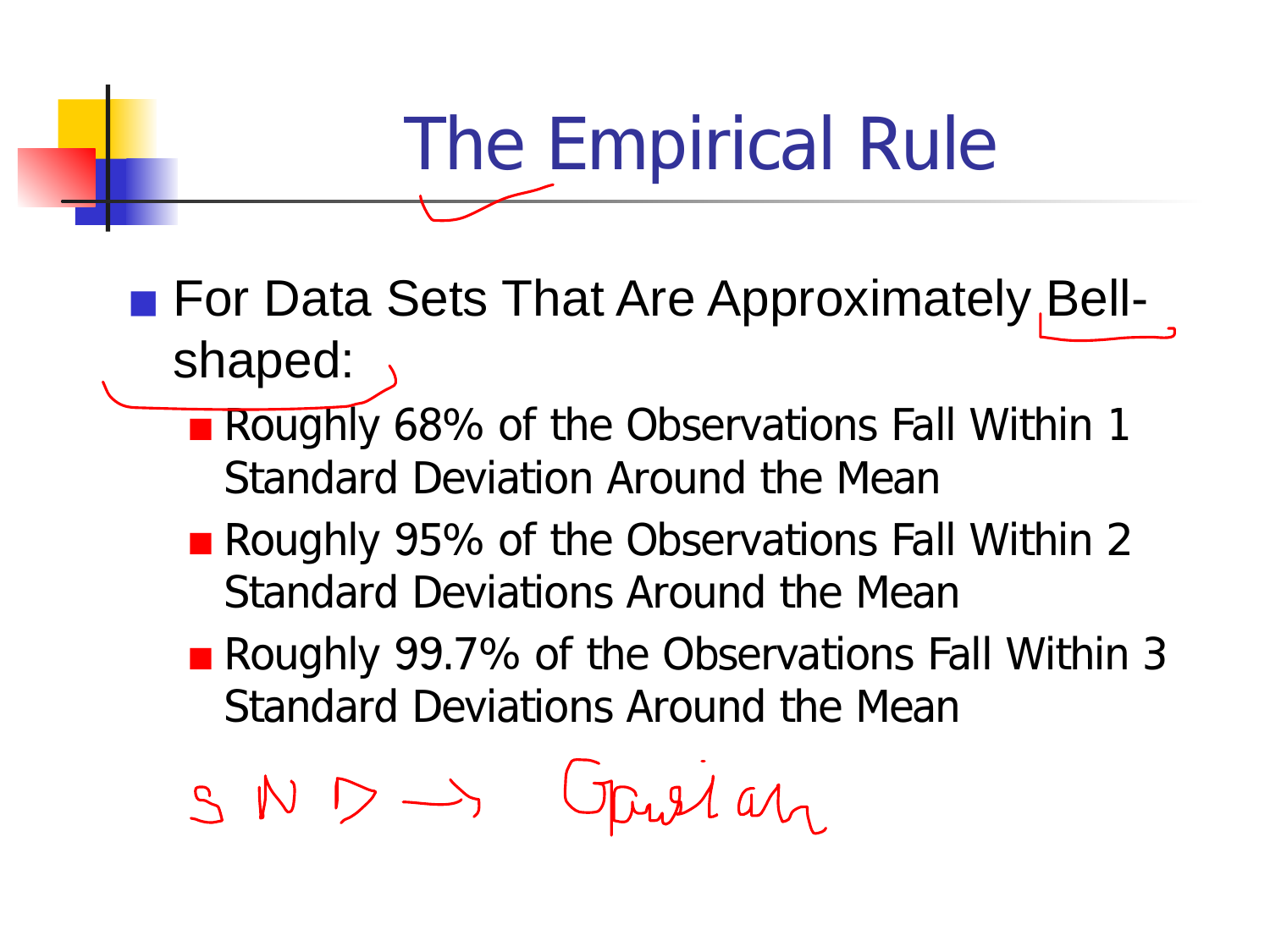

# The Empirical Rule
For Data Sets That Are Approximately Bell-shaped:
Roughly 68% of the Observations Fall Within 1 Standard Deviation Around the Mean
Roughly 95% of the Observations Fall Within 2 Standard Deviations Around the Mean
Roughly 99.7% of the Observations Fall Within 3 Standard Deviations Around the Mean